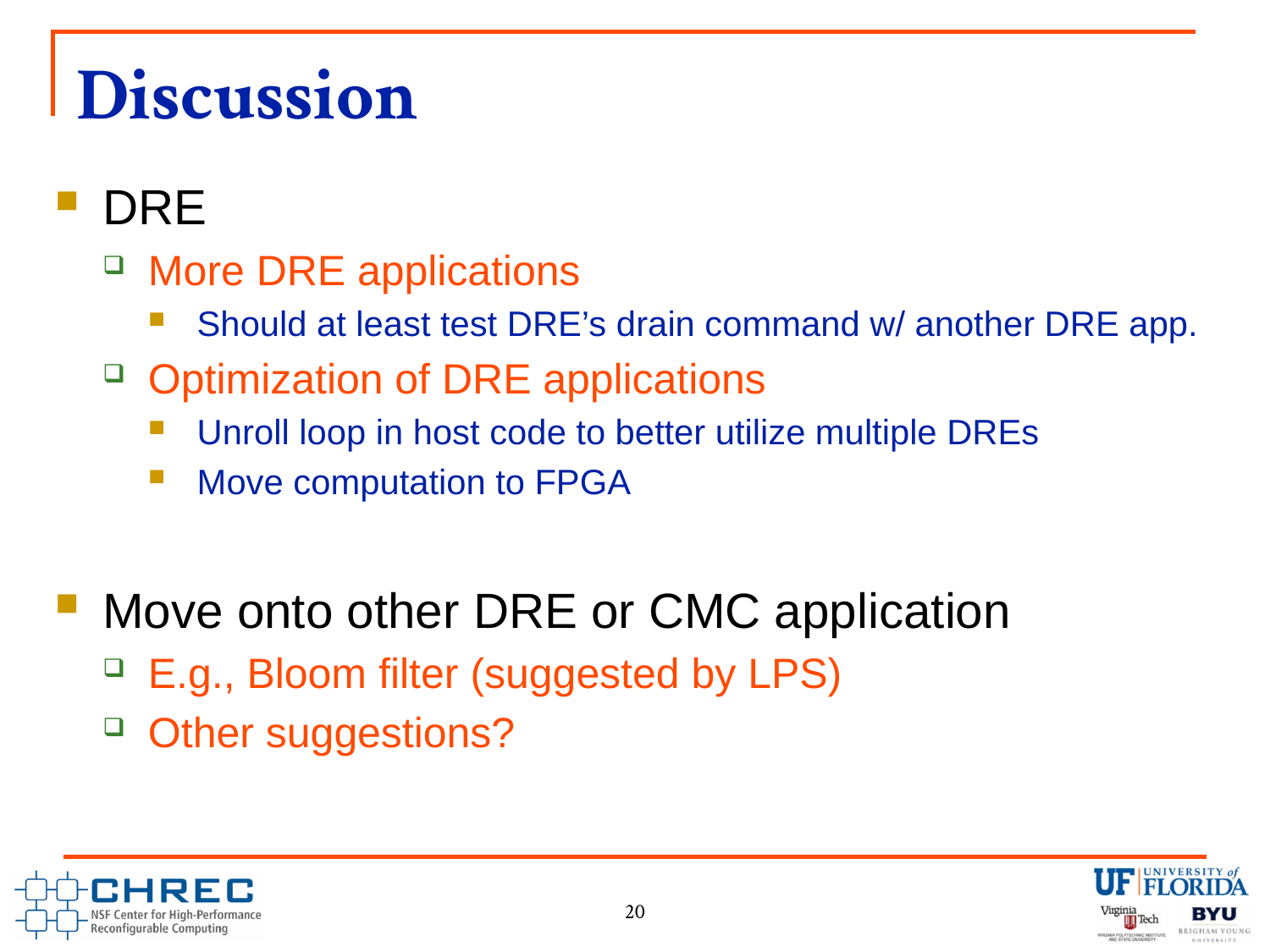

# Discussion
DRE
More DRE applications
Should at least test DRE’s drain command w/ another DRE app.
Optimization of DRE applications
Unroll loop in host code to better utilize multiple DREs
Move computation to FPGA

Move onto other DRE or CMC application
E.g., Bloom filter (suggested by LPS)
Other suggestions?

20